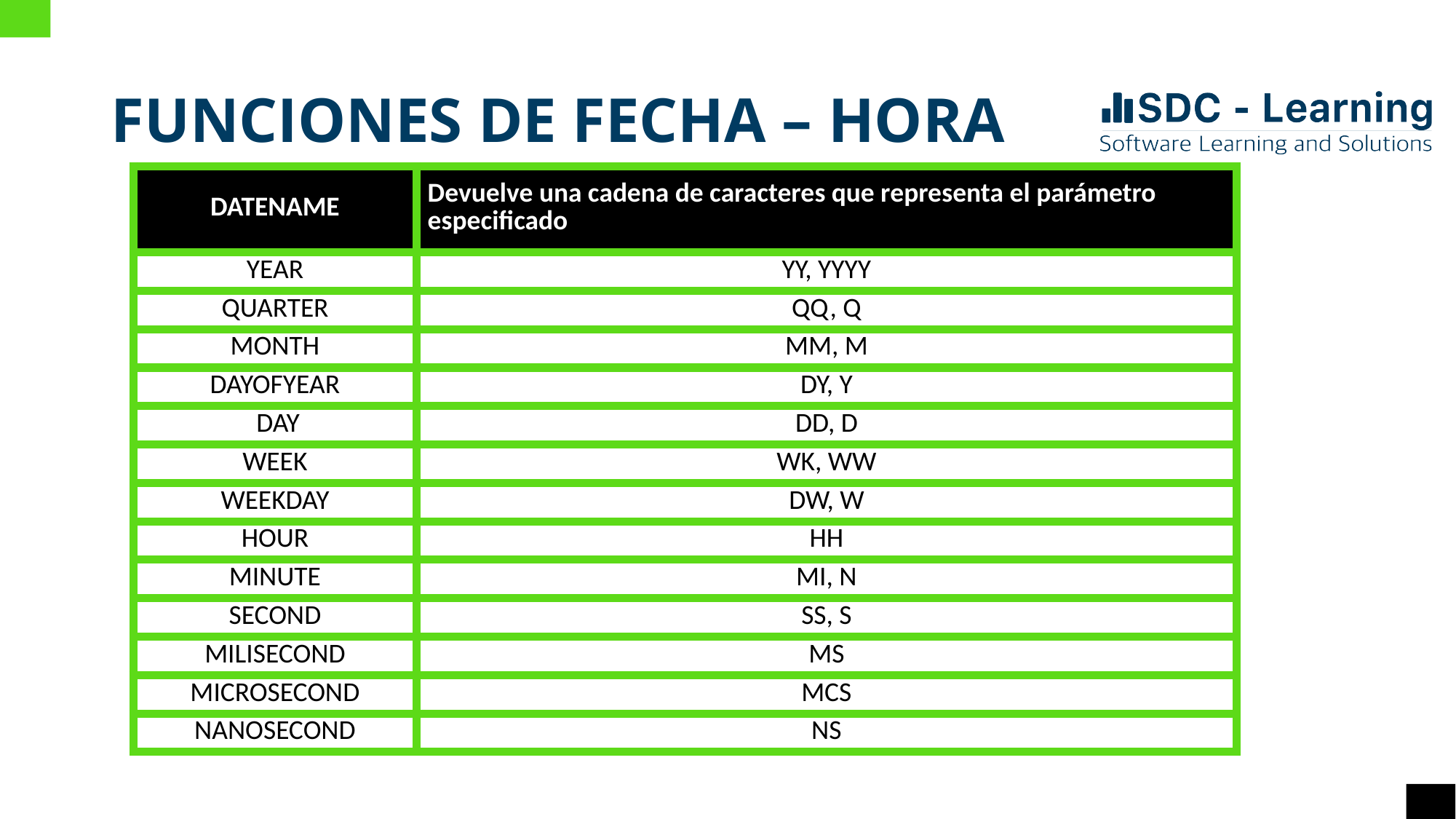

# FUNCIONES DE FECHA – HORA
| DATENAME | Devuelve una cadena de caracteres que representa el parámetro especificado |
| --- | --- |
| YEAR | YY, YYYY |
| QUARTER | QQ, Q |
| MONTH | MM, M |
| DAYOFYEAR | DY, Y |
| DAY | DD, D |
| WEEK | WK, WW |
| WEEKDAY | DW, W |
| HOUR | HH |
| MINUTE | MI, N |
| SECOND | SS, S |
| MILISECOND | MS |
| MICROSECOND | MCS |
| NANOSECOND | NS |